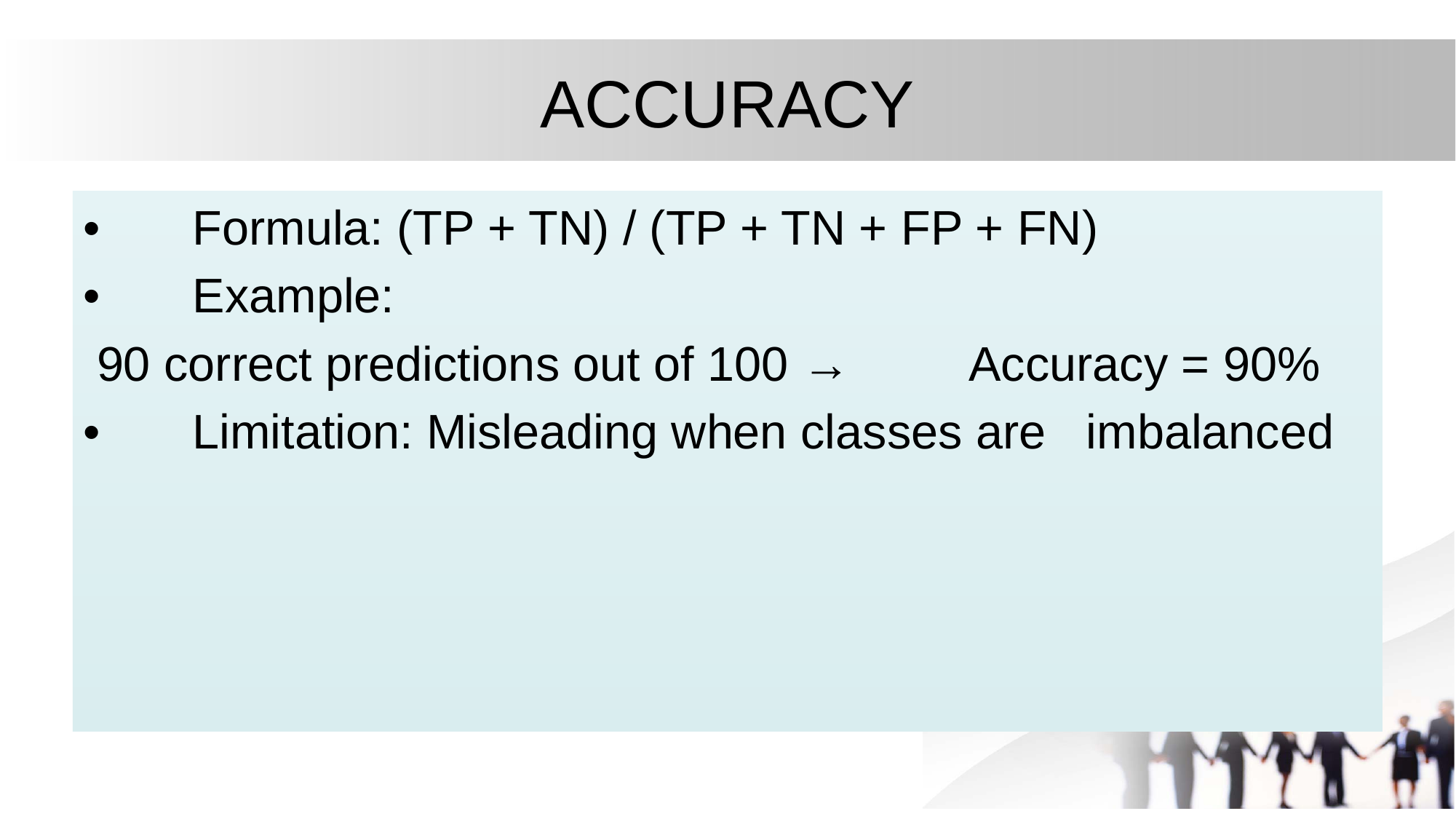

# ACCURACY
•	Formula: (TP + TN) / (TP + TN + FP + FN)
•	Example:
 90 correct predictions out of 100 →         Accuracy = 90%
•	Limitation: Misleading when classes are   imbalanced